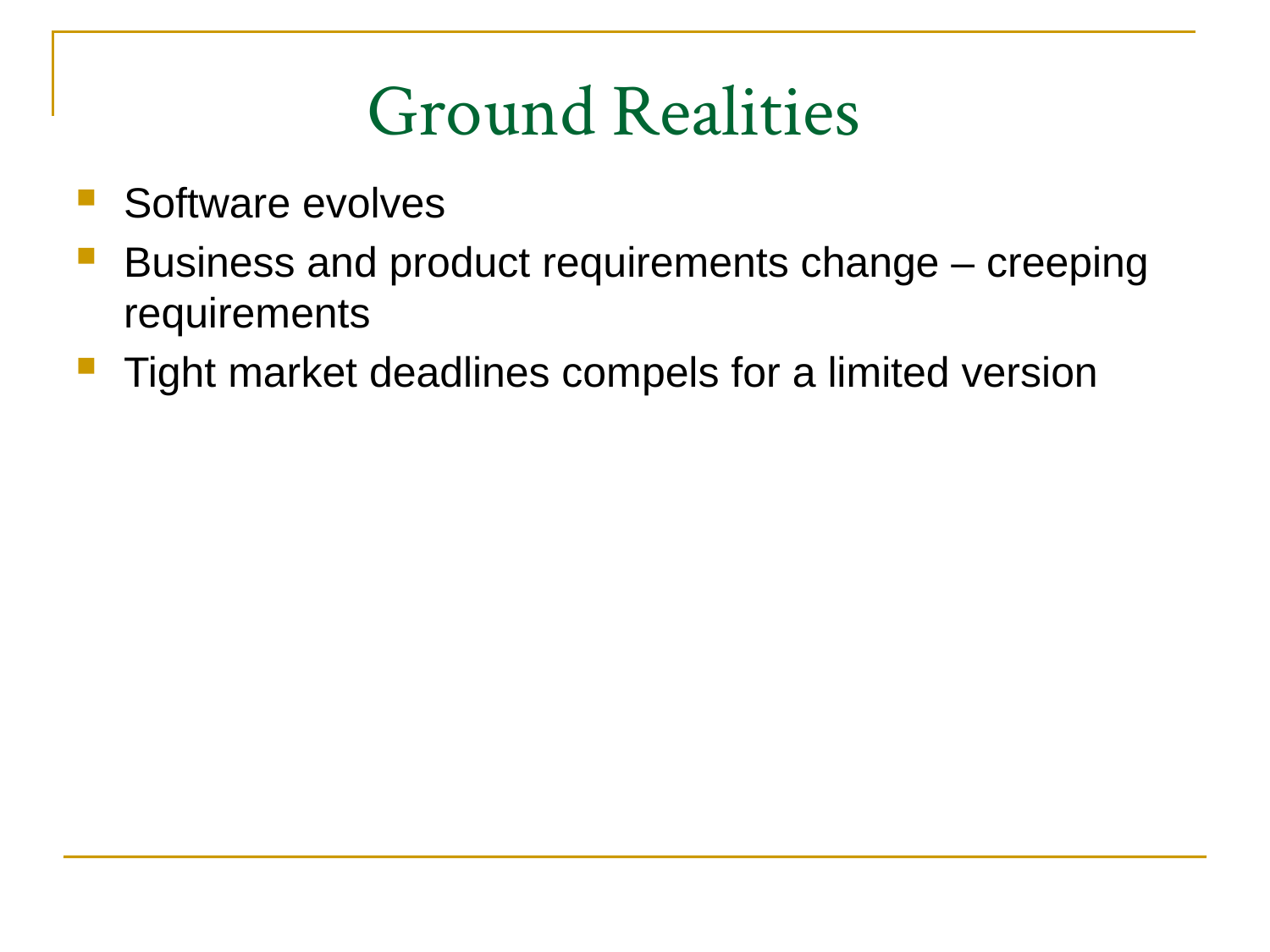

Ground Realities

Software evolves
Business and product requirements change – creeping requirements
Tight market deadlines compels for a limited version